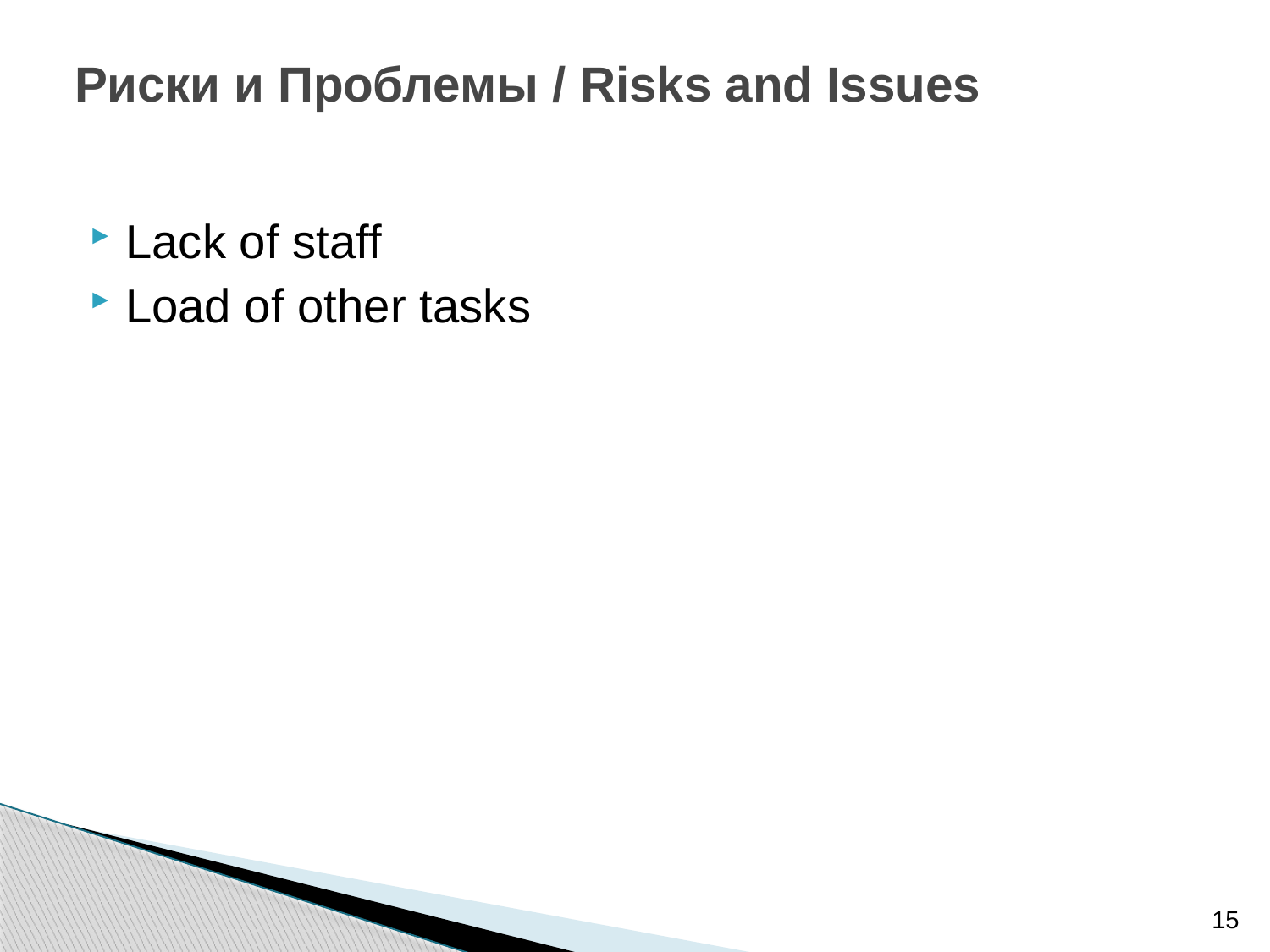

# Риски и Проблемы / Risks and Issues
Lack of staff
Load of other tasks
15